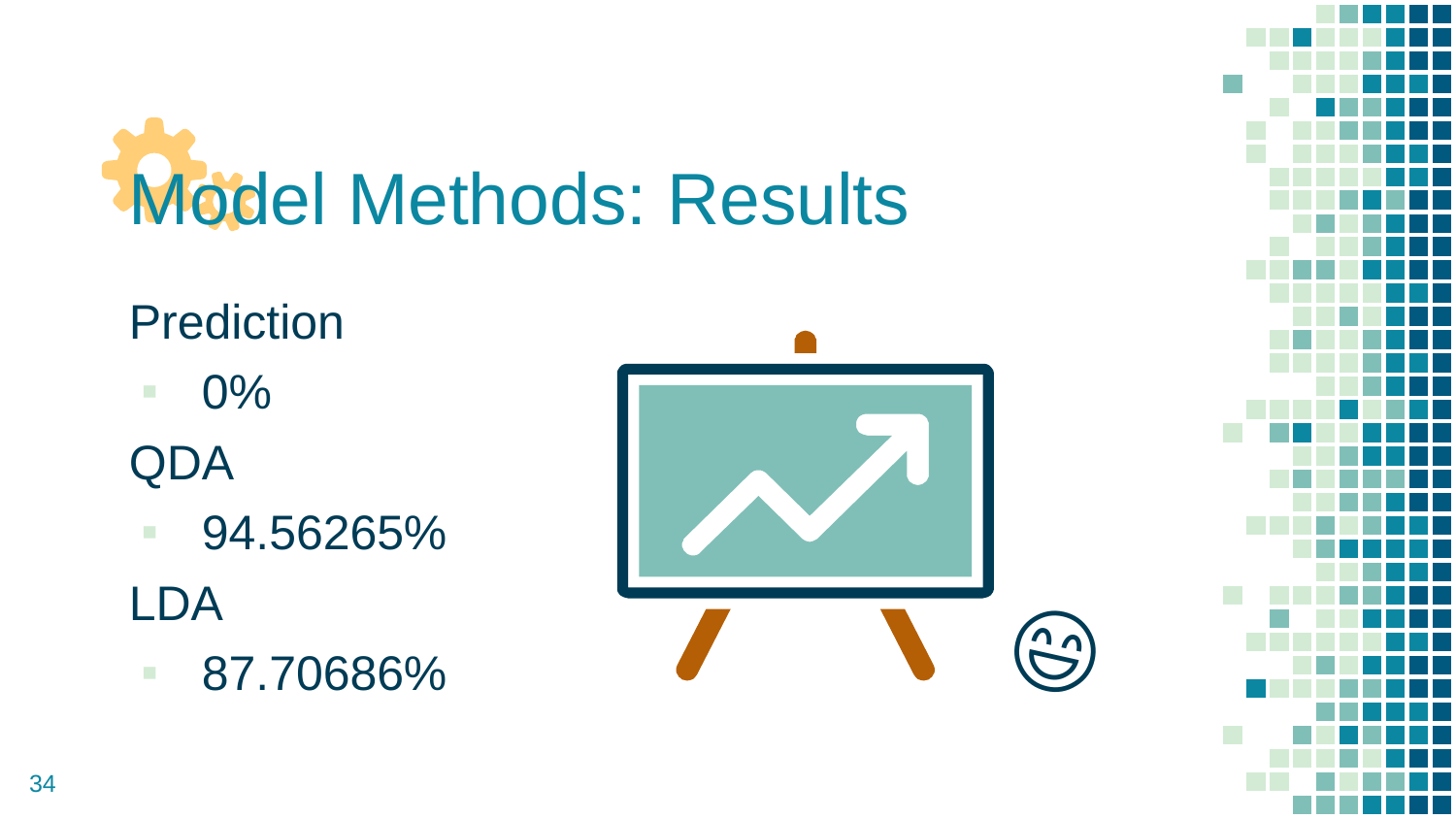

# Model Methods: Results

Prediction
0%
QDA
94.56265%
LDA
87.70686%

😄
34